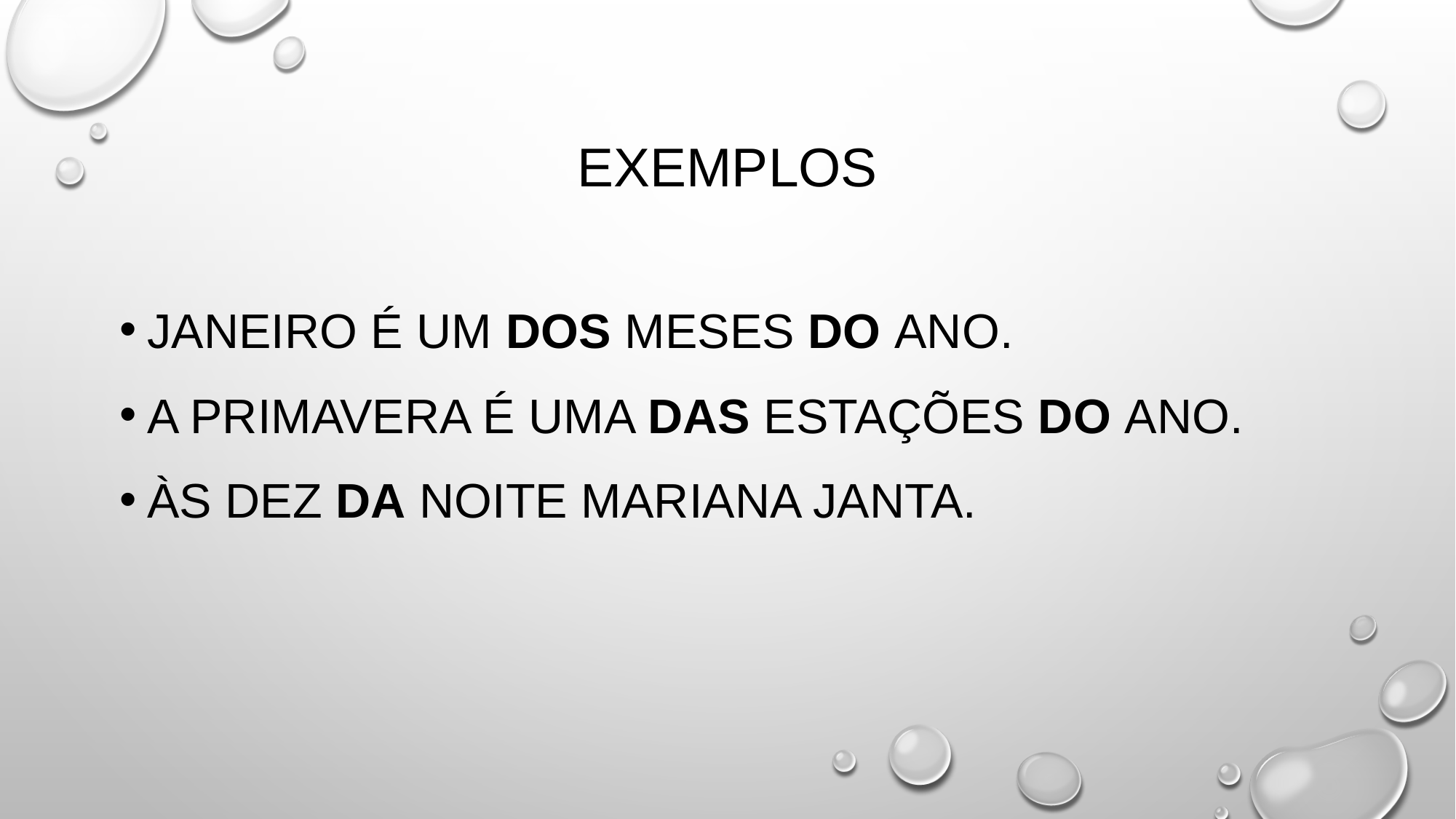

# exemplos
Janeiro é um dos meses do ano.
A primavera é uma das estações do ano.
Às dez da noite Mariana janta.